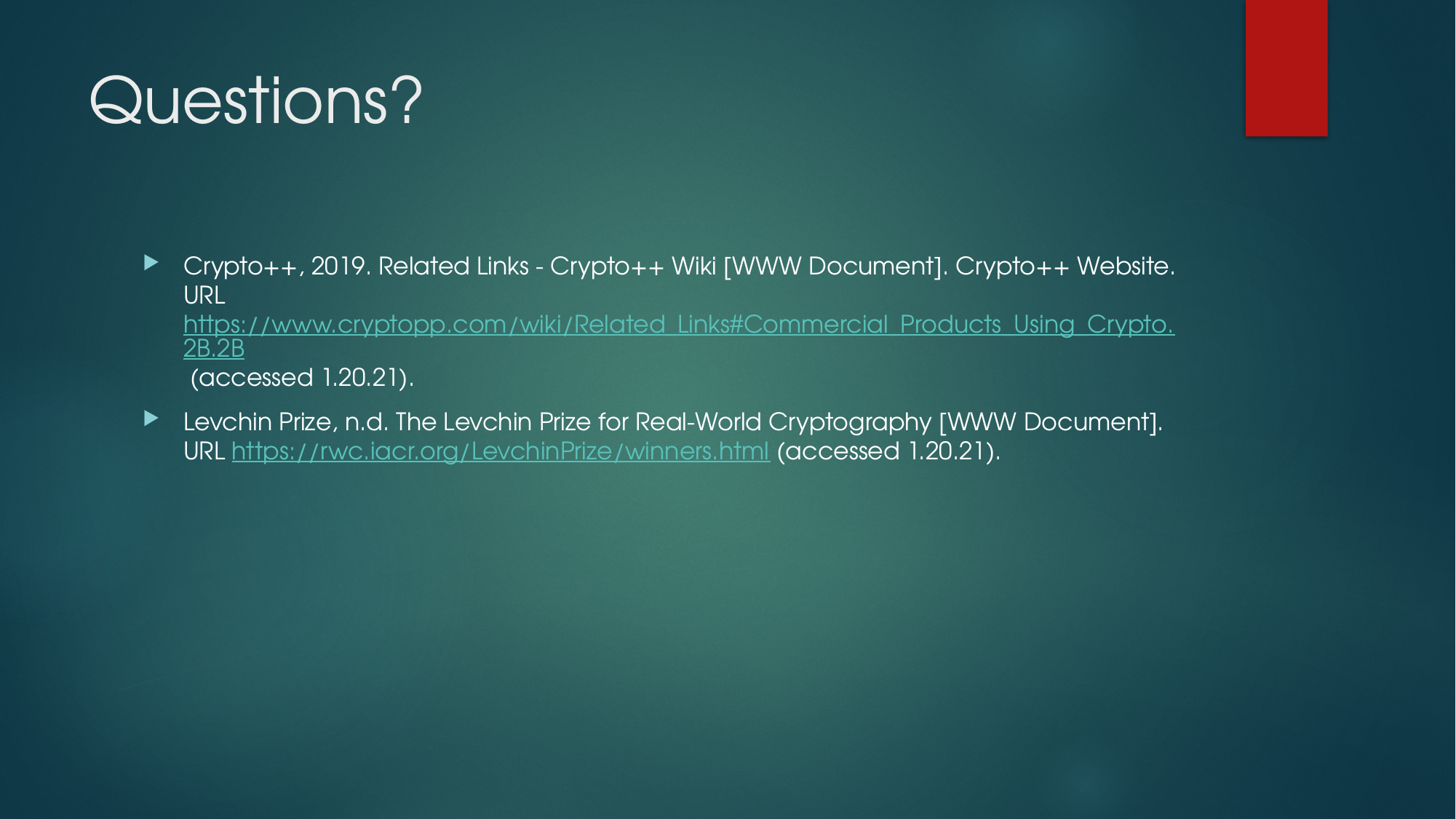

# Questions?
Crypto++, 2019. Related Links - Crypto++ Wiki [WWW Document]. Crypto++ Website. URL https://www.cryptopp.com/wiki/Related_Links#Commercial_Products_Using_Crypto.2B.2B (accessed 1.20.21).
Levchin Prize, n.d. The Levchin Prize for Real-World Cryptography [WWW Document]. URL https://rwc.iacr.org/LevchinPrize/winners.html (accessed 1.20.21).